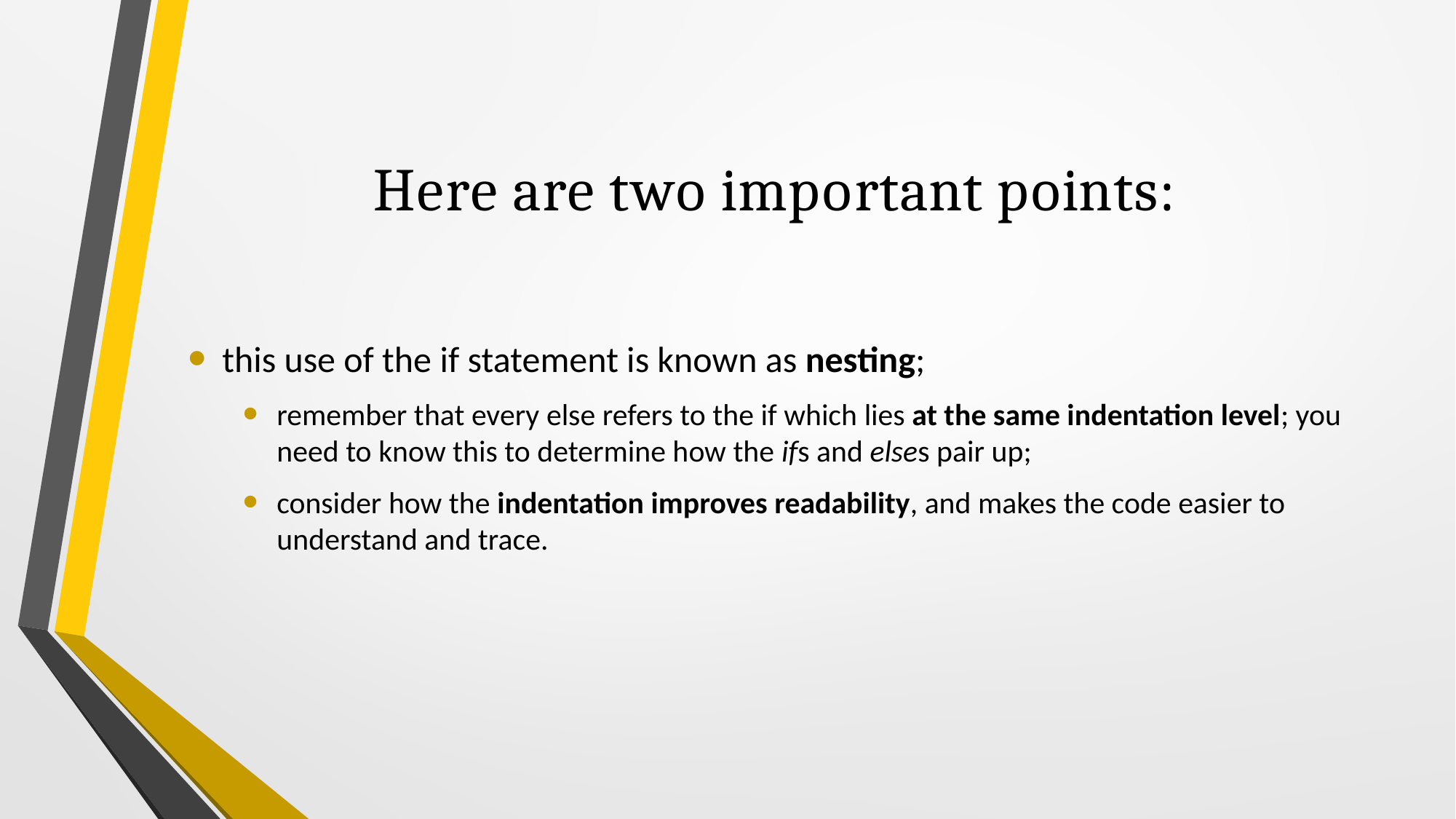

# Here are two important points:
this use of the if statement is known as nesting;
remember that every else refers to the if which lies at the same indentation level; you need to know this to determine how the ifs and elses pair up;
consider how the indentation improves readability, and makes the code easier to understand and trace.